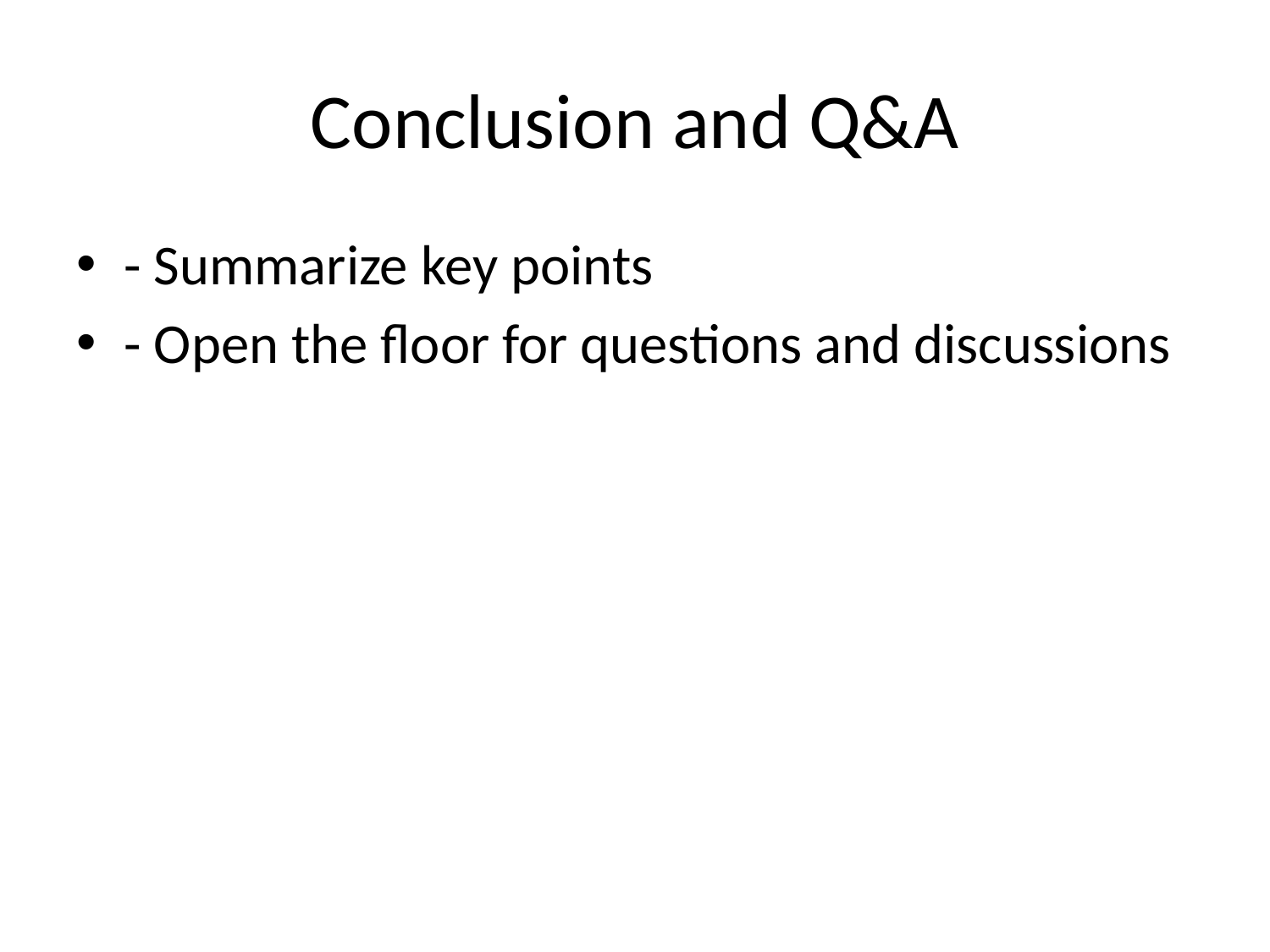

# Conclusion and Q&A
- Summarize key points
- Open the floor for questions and discussions